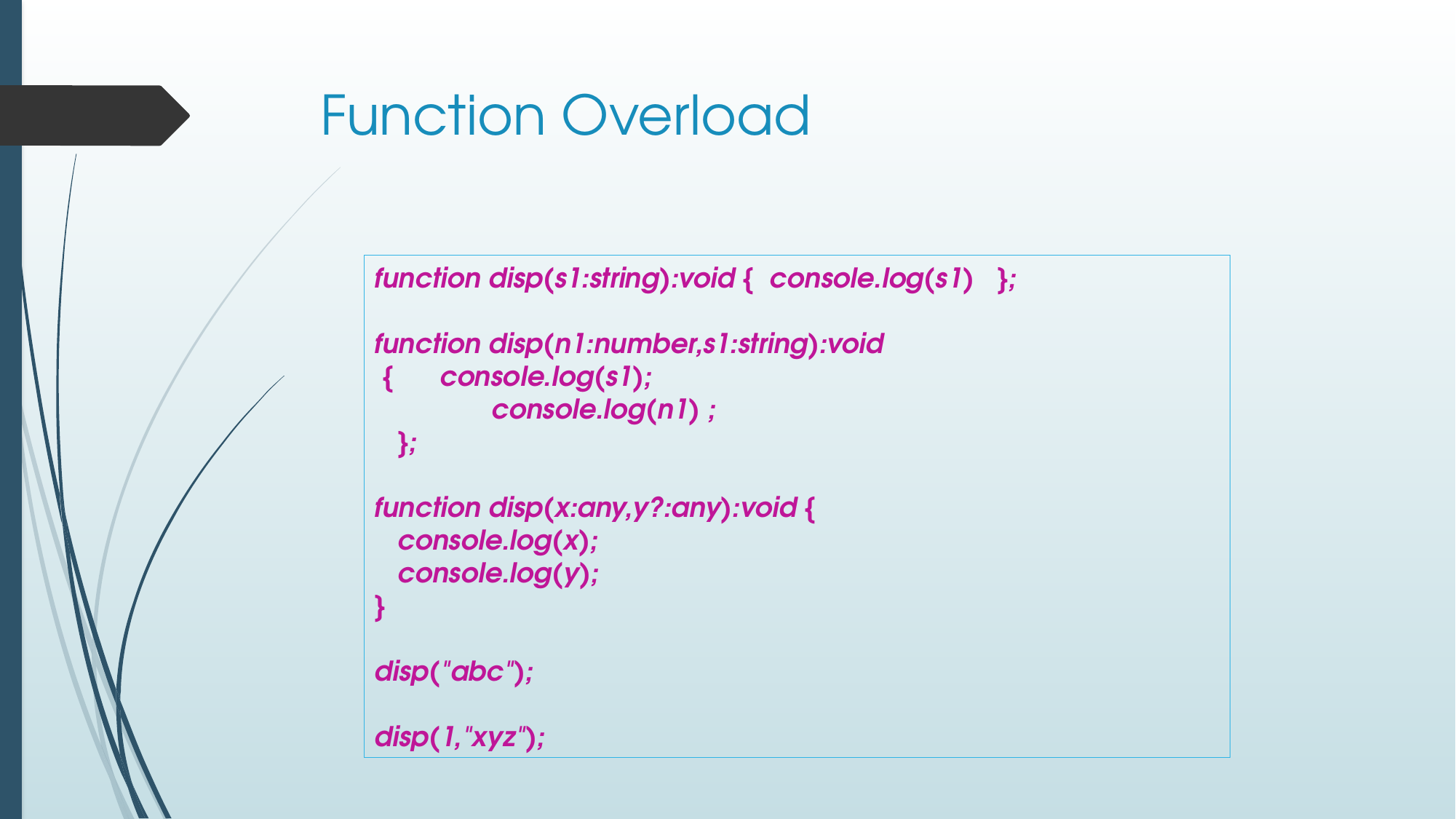

# Function Overload
function disp(s1:string):void {  console.log(s1)   };

function disp(n1:number,s1:string):void
 {      console.log(s1);
	 console.log(n1) ;
   };

function disp(x:any,y?:any):void {
   console.log(x);
   console.log(y);
}

disp("abc");

disp(1,"xyz");